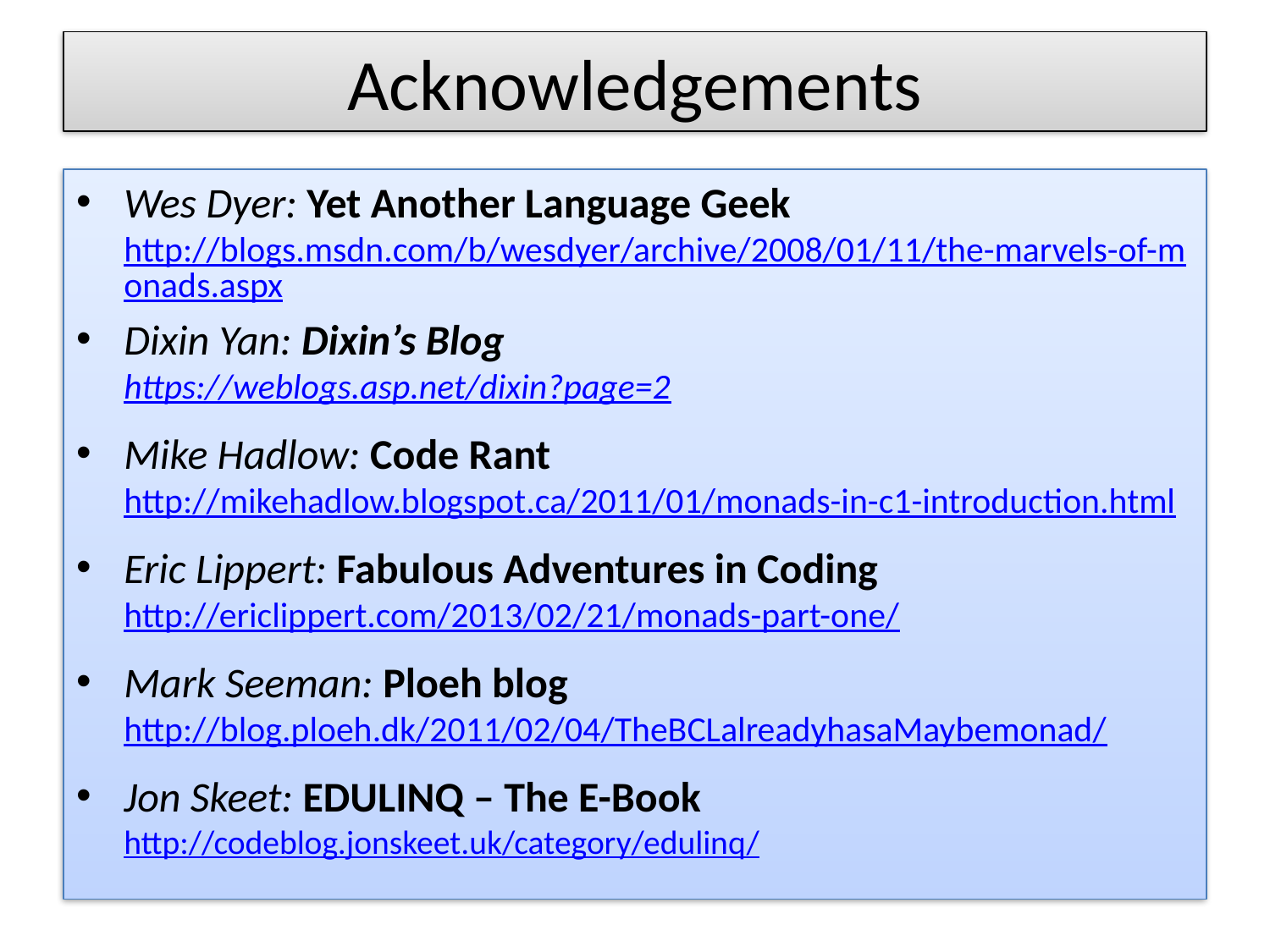

# Acknowledgements
Wes Dyer: Yet Another Language Geek
http://blogs.msdn.com/b/wesdyer/archive/2008/01/11/the-marvels-of-monads.aspx
Dixin Yan: Dixin’s Blog
https://weblogs.asp.net/dixin?page=2
Mike Hadlow: Code Rant
http://mikehadlow.blogspot.ca/2011/01/monads-in-c1-introduction.html
Eric Lippert: Fabulous Adventures in Coding
http://ericlippert.com/2013/02/21/monads-part-one/
Mark Seeman: Ploeh blog
http://blog.ploeh.dk/2011/02/04/TheBCLalreadyhasaMaybemonad/
Jon Skeet: EDULINQ – The E-Book
http://codeblog.jonskeet.uk/category/edulinq/